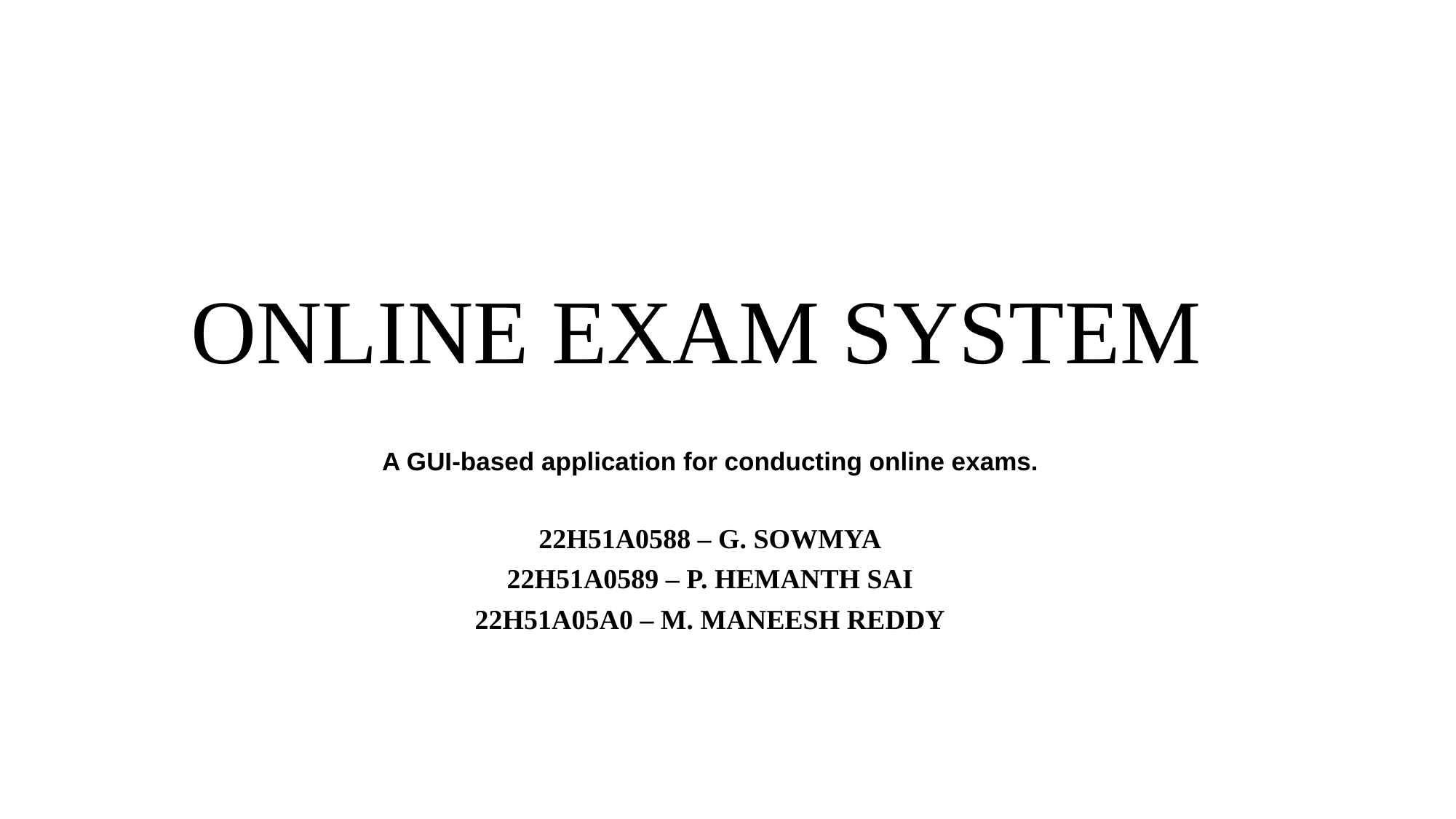

# ONLINE EXAM SYSTEM
A GUI-based application for conducting online exams.

22H51A0588 – G. SOWMYA
22H51A0589 – P. HEMANTH SAI
22H51A05A0 – M. MANEESH REDDY